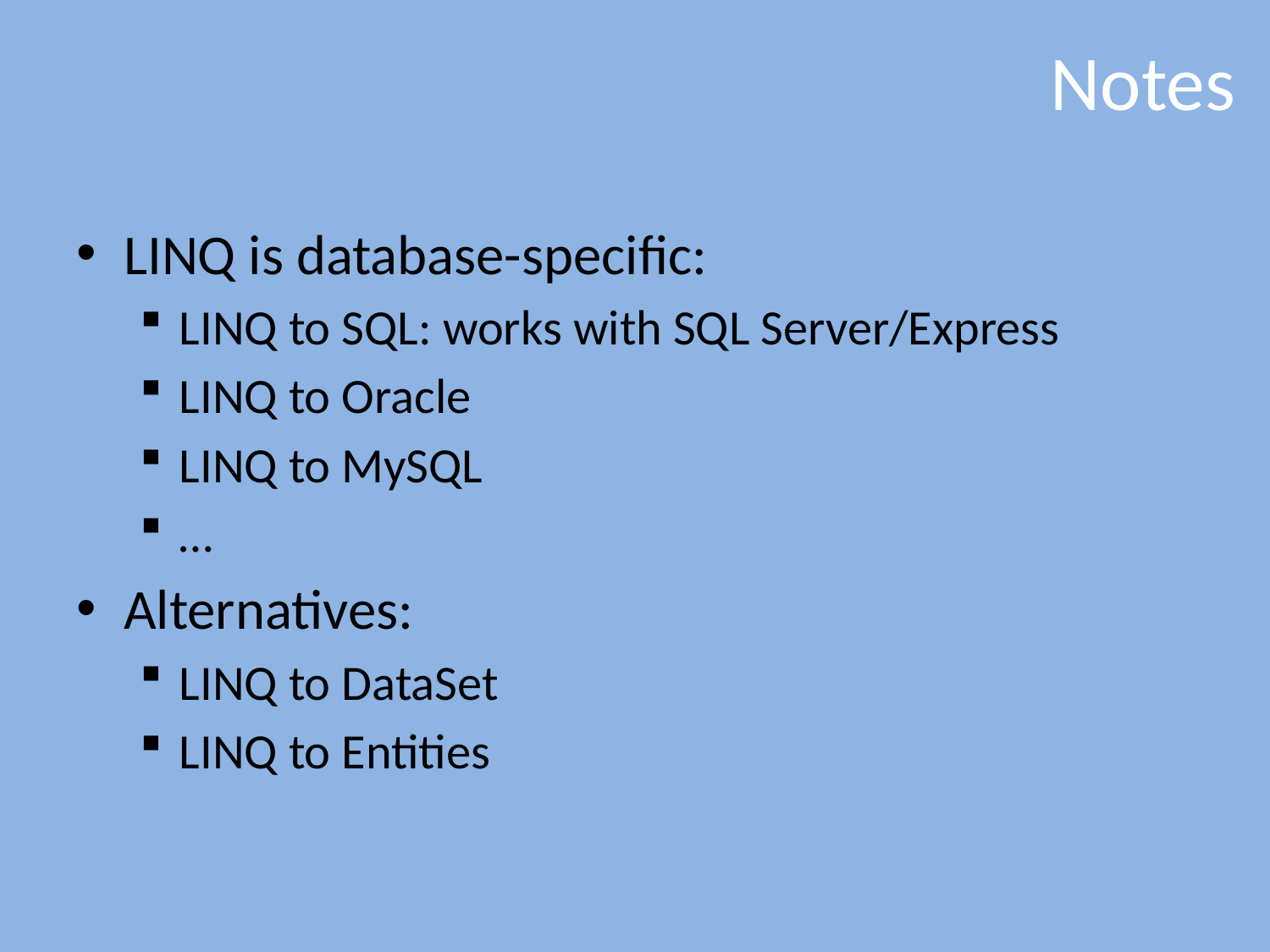

# Notes
LINQ is database-specific:
LINQ to SQL: works with SQL Server/Express
LINQ to Oracle
LINQ to MySQL
…
Alternatives:
LINQ to DataSet
LINQ to Entities